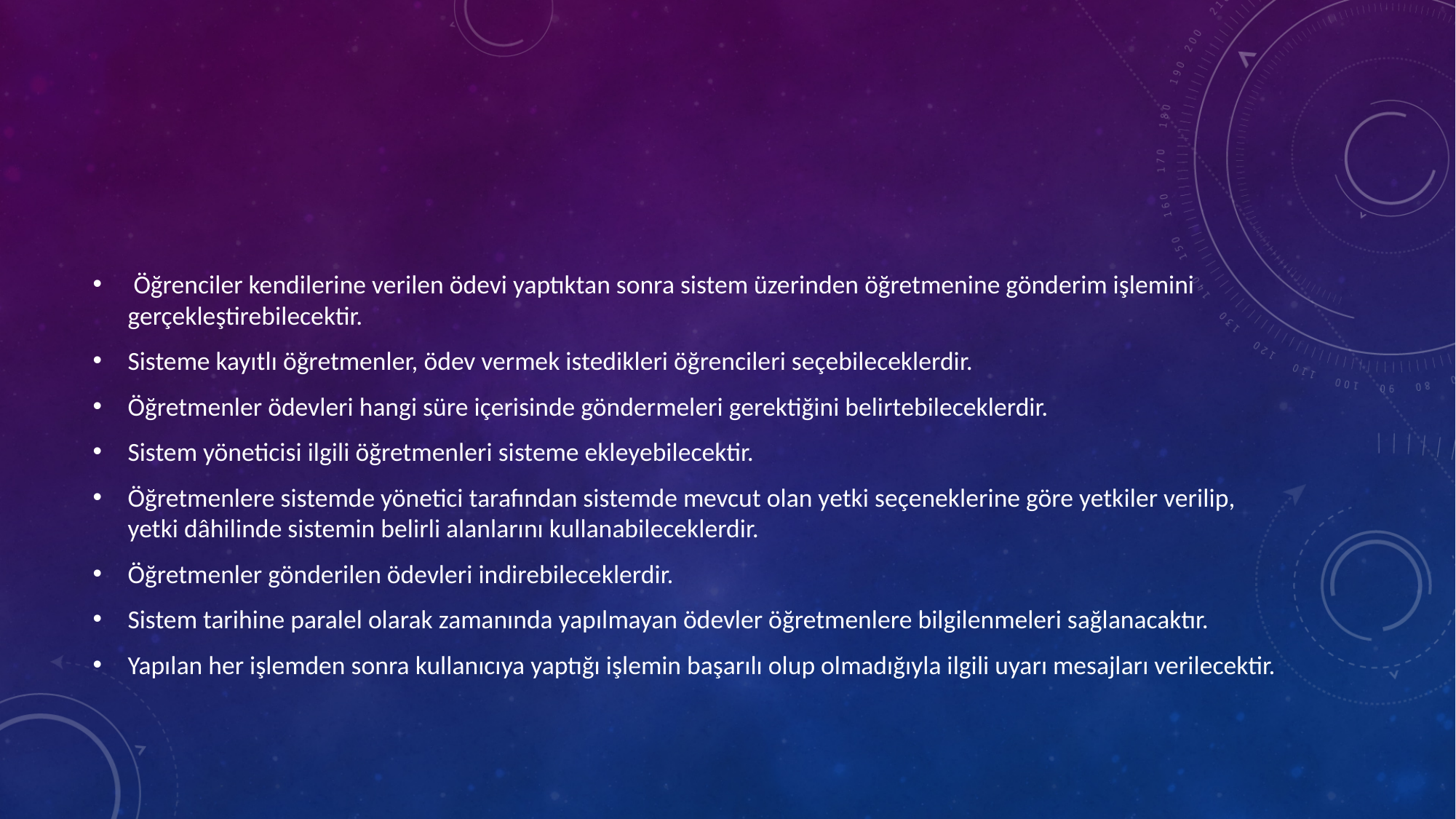

#
 Öğrenciler kendilerine verilen ödevi yaptıktan sonra sistem üzerinden öğretmenine gönderim işlemini gerçekleştirebilecektir.
Sisteme kayıtlı öğretmenler, ödev vermek istedikleri öğrencileri seçebileceklerdir.
Öğretmenler ödevleri hangi süre içerisinde göndermeleri gerektiğini belirtebileceklerdir.
Sistem yöneticisi ilgili öğretmenleri sisteme ekleyebilecektir.
Öğretmenlere sistemde yönetici tarafından sistemde mevcut olan yetki seçeneklerine göre yetkiler verilip, yetki dâhilinde sistemin belirli alanlarını kullanabileceklerdir.
Öğretmenler gönderilen ödevleri indirebileceklerdir.
Sistem tarihine paralel olarak zamanında yapılmayan ödevler öğretmenlere bilgilenmeleri sağlanacaktır.
Yapılan her işlemden sonra kullanıcıya yaptığı işlemin başarılı olup olmadığıyla ilgili uyarı mesajları verilecektir.